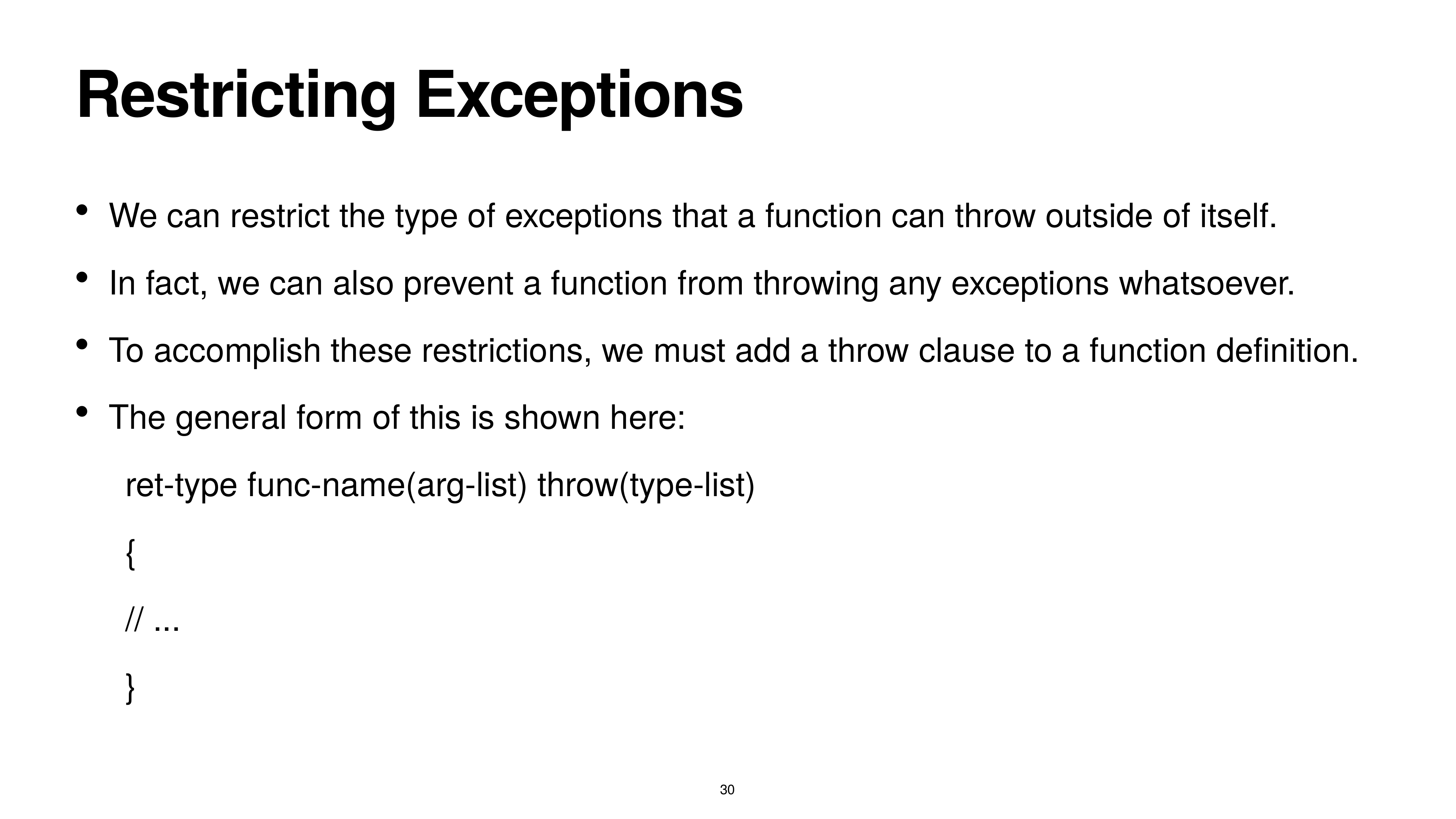

# Restricting Exceptions
We can restrict the type of exceptions that a function can throw outside of itself.
In fact, we can also prevent a function from throwing any exceptions whatsoever.
To accomplish these restrictions, we must add a throw clause to a function definition.
The general form of this is shown here:
ret-type func-name(arg-list) throw(type-list)
{
// ...
}
30